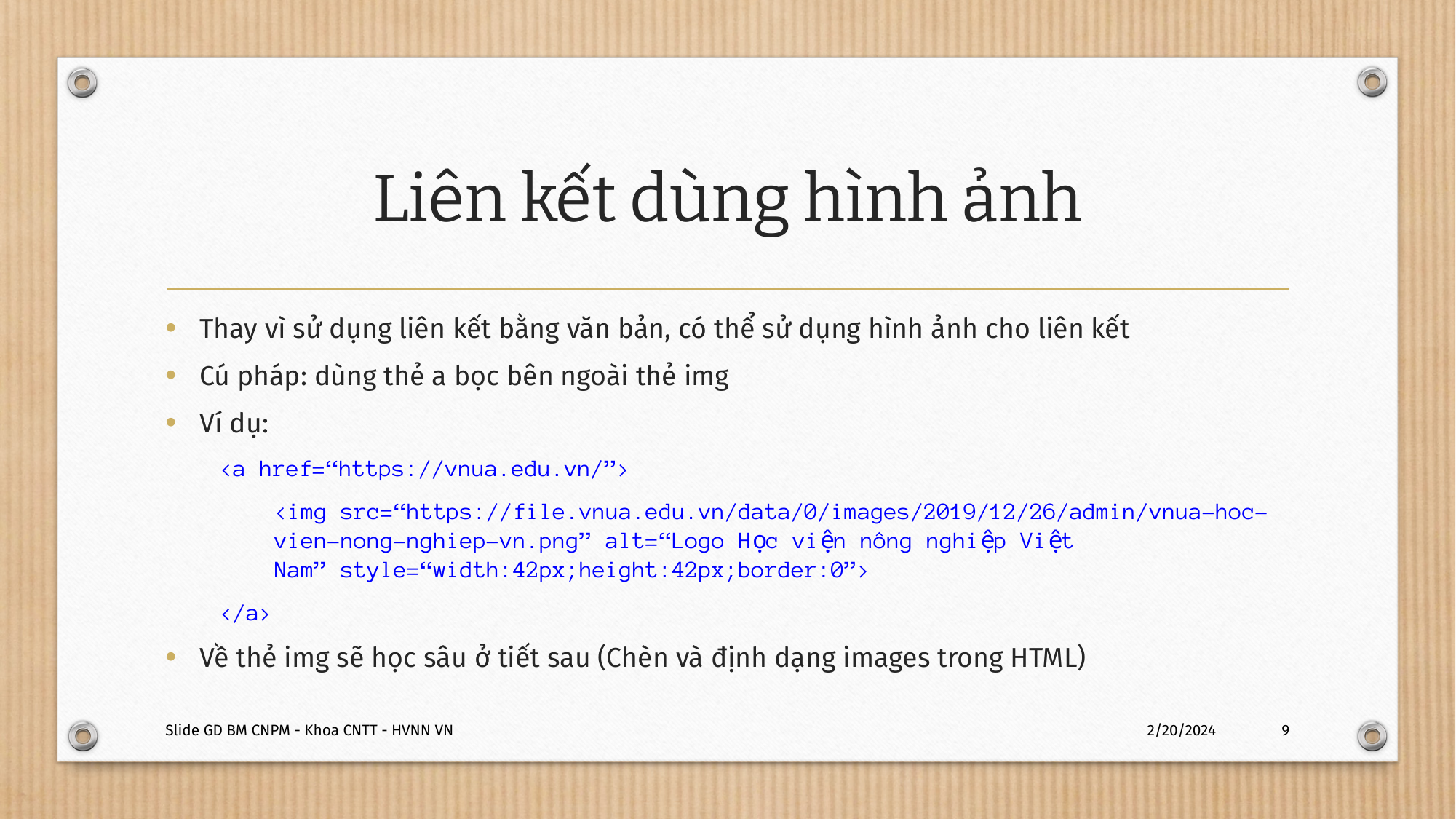

# Liên kết dùng hình ảnh
Thay vì sử dụng liên kết bằng văn bản, có thể sử dụng hình ảnh cho liên kết
Cú pháp: dùng thẻ a bọc bên ngoài thẻ img
Ví dụ:
<a href=“https://vnua.edu.vn/”>
<img src=“https://file.vnua.edu.vn/data/0/images/2019/12/26/admin/vnua-hoc-vien-nong-nghiep-vn.png” alt=“Logo Học viện nông nghiệp Việt Nam” style=“width:42px;height:42px;border:0”>
</a>
Về thẻ img sẽ học sâu ở tiết sau (Chèn và định dạng images trong HTML)

Slide GD BM CNPM - Khoa CNTT - HVNN VN
2/20/2024
9